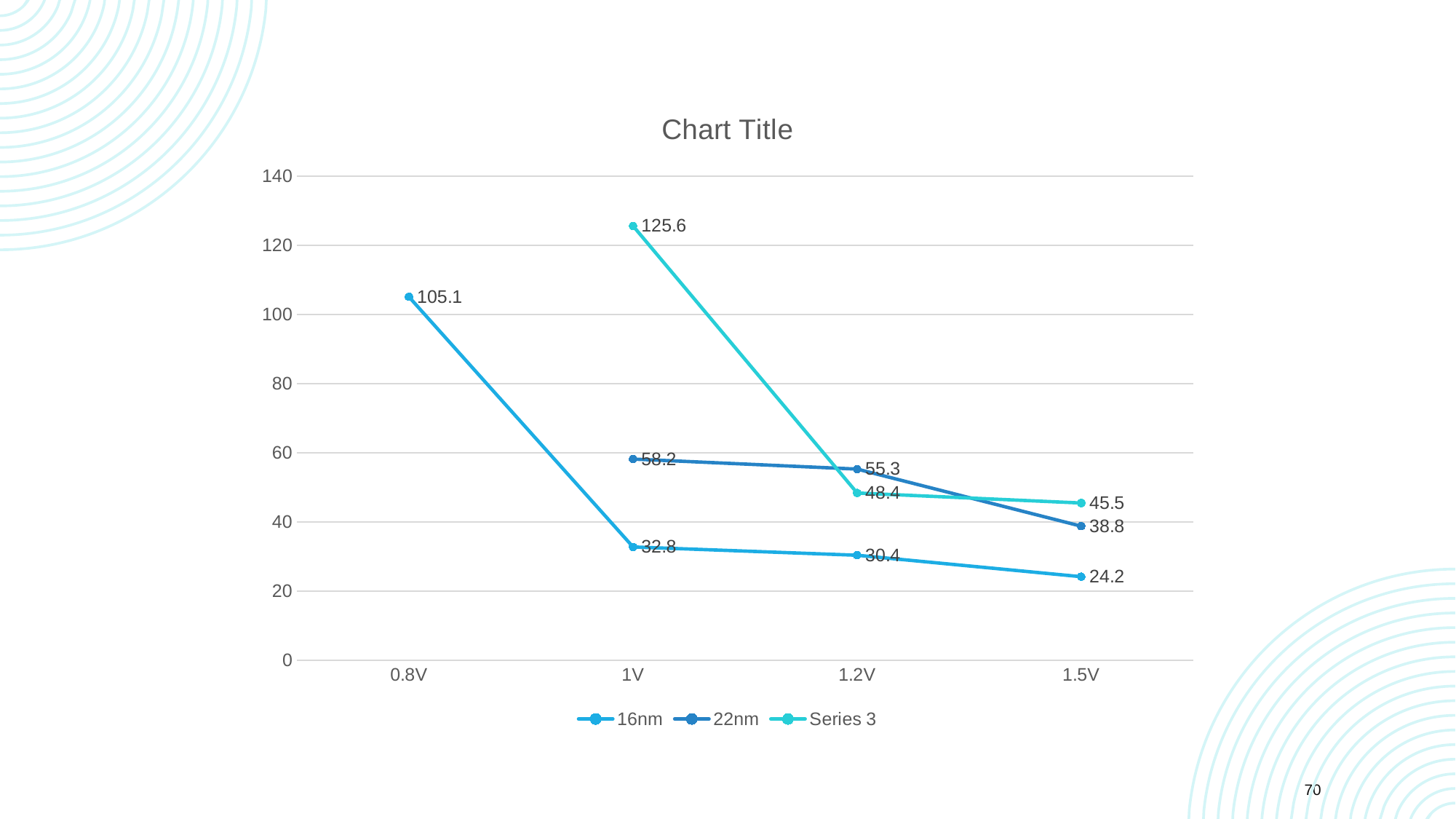

### Chart:

| Category | 16nm | 22nm | Series 3 |
|---|---|---|---|
| 0.8V | 105.1 | None | None |
| 1V | 32.8 | 58.2 | 125.6 |
| 1.2V | 30.4 | 55.3 | 48.4 |
| 1.5V | 24.2 | 38.8 | 45.5 |
70